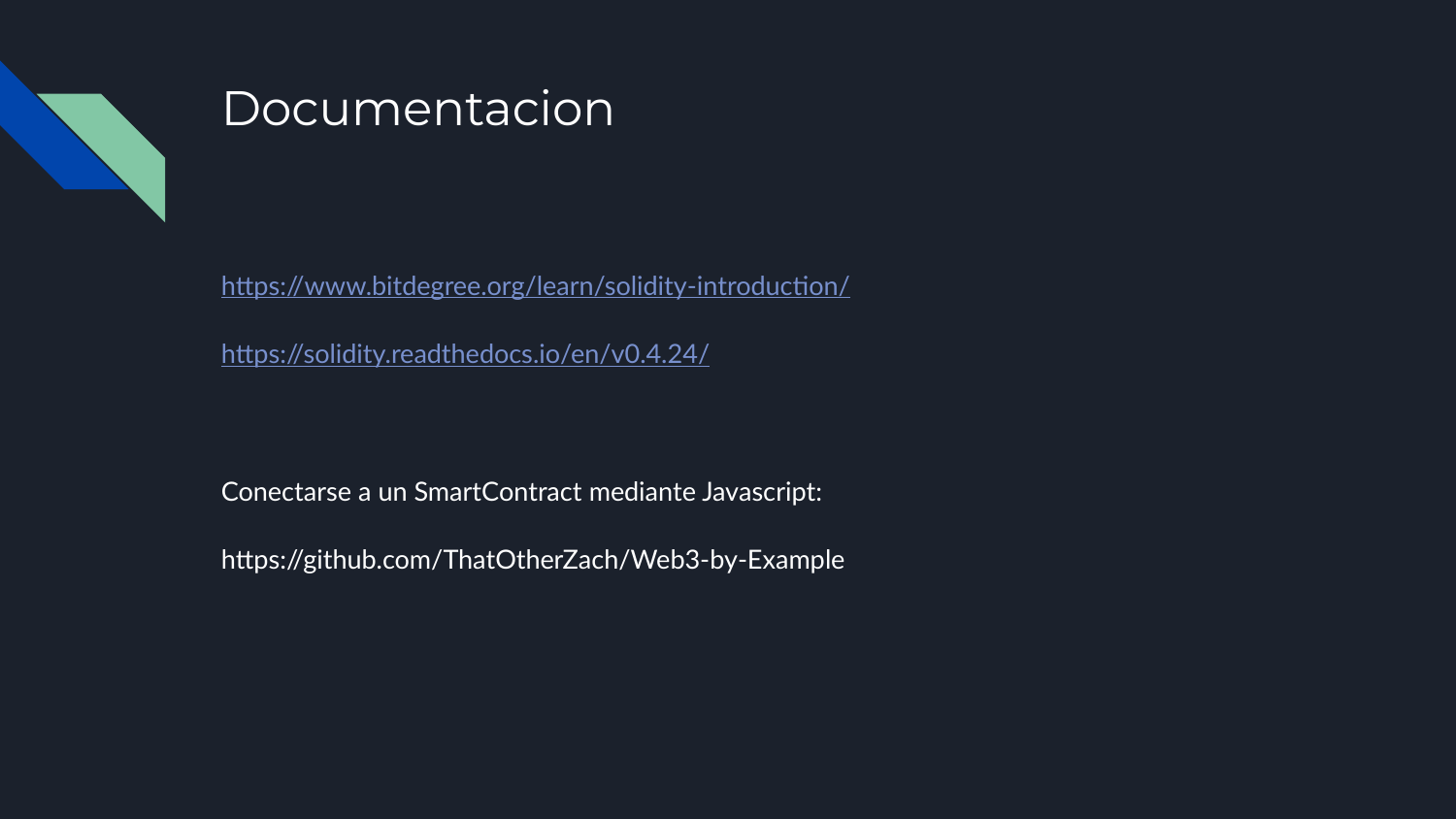

# Documentacion
https://www.bitdegree.org/learn/solidity-introduction/
https://solidity.readthedocs.io/en/v0.4.24/

Conectarse a un SmartContract mediante Javascript:
https://github.com/ThatOtherZach/Web3-by-Example